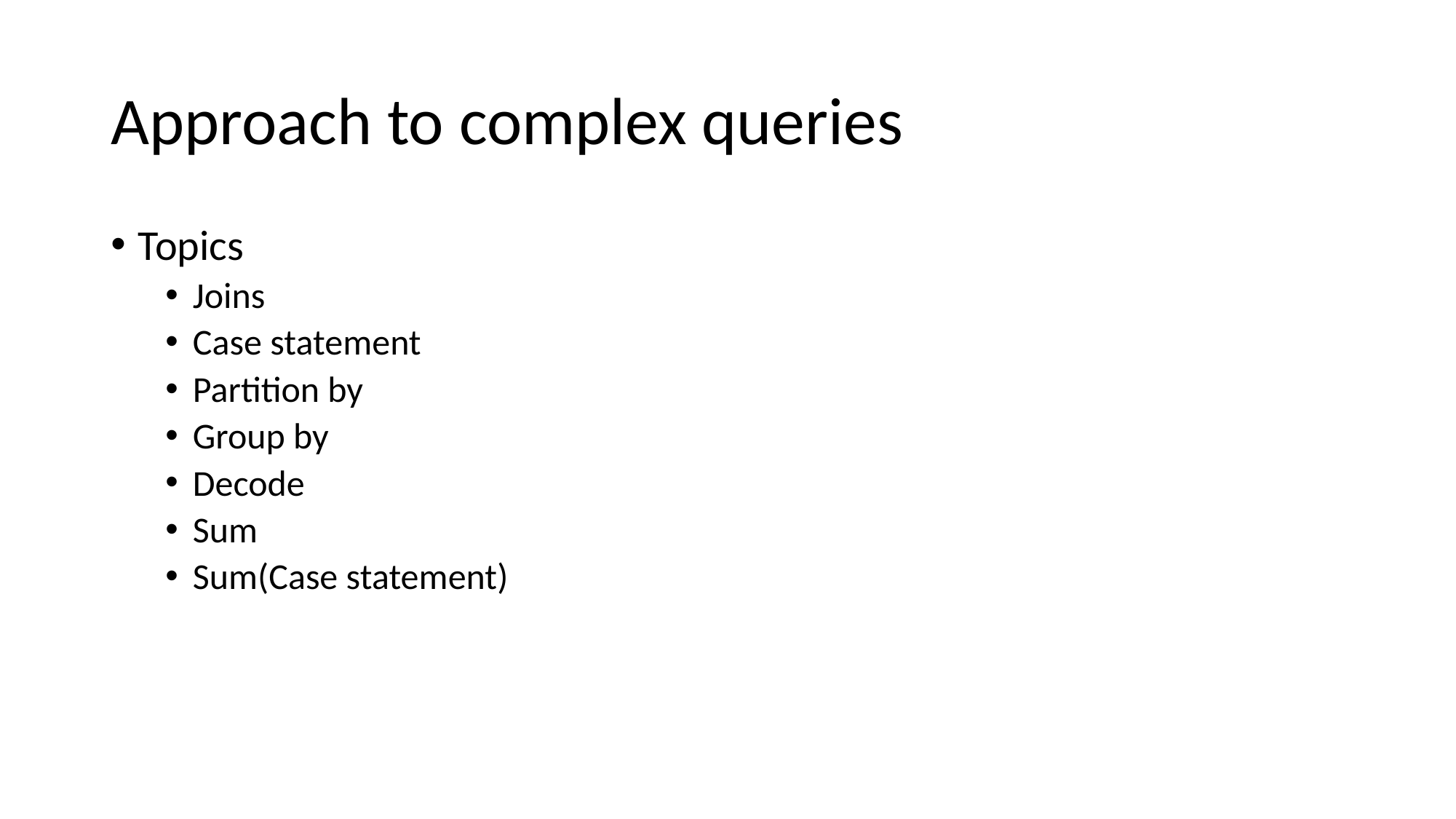

# Approach to complex queries
Topics
Joins
Case statement
Partition by
Group by
Decode
Sum
Sum(Case statement)